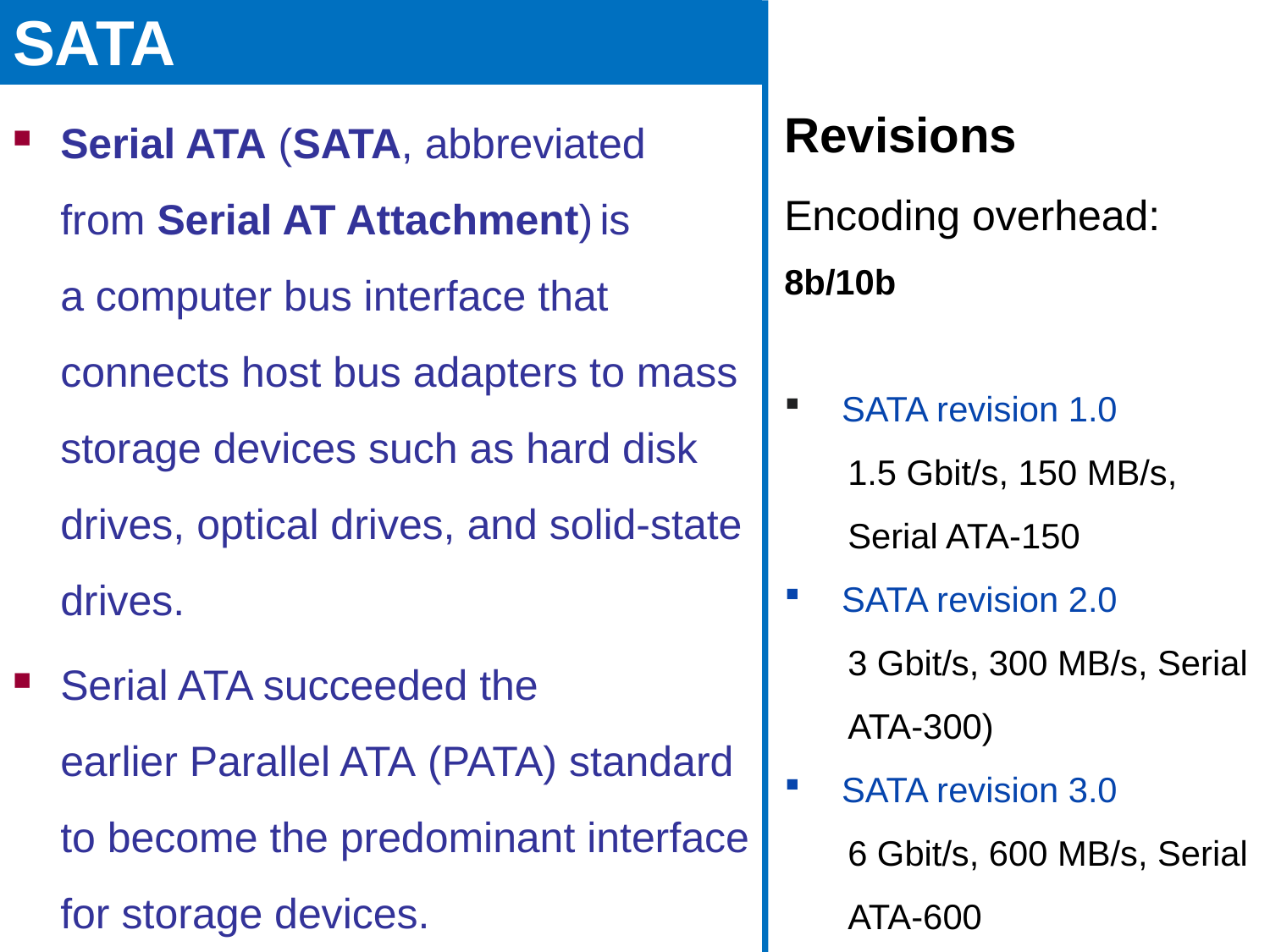

# SATA

Revisions
Encoding overhead: 8b/10b

 SATA revision 1.0
1.5 Gbit/s, 150 MB/s, Serial ATA-150
 SATA revision 2.0
3 Gbit/s, 300 MB/s, Serial ATA-300)
 SATA revision 3.0
6 Gbit/s, 600 MB/s, Serial ATA-600
Serial ATA (SATA, abbreviated from Serial AT Attachment) is a computer bus interface that connects host bus adapters to mass storage devices such as hard disk drives, optical drives, and solid-state drives.
Serial ATA succeeded the earlier Parallel ATA (PATA) standard to become the predominant interface for storage devices.